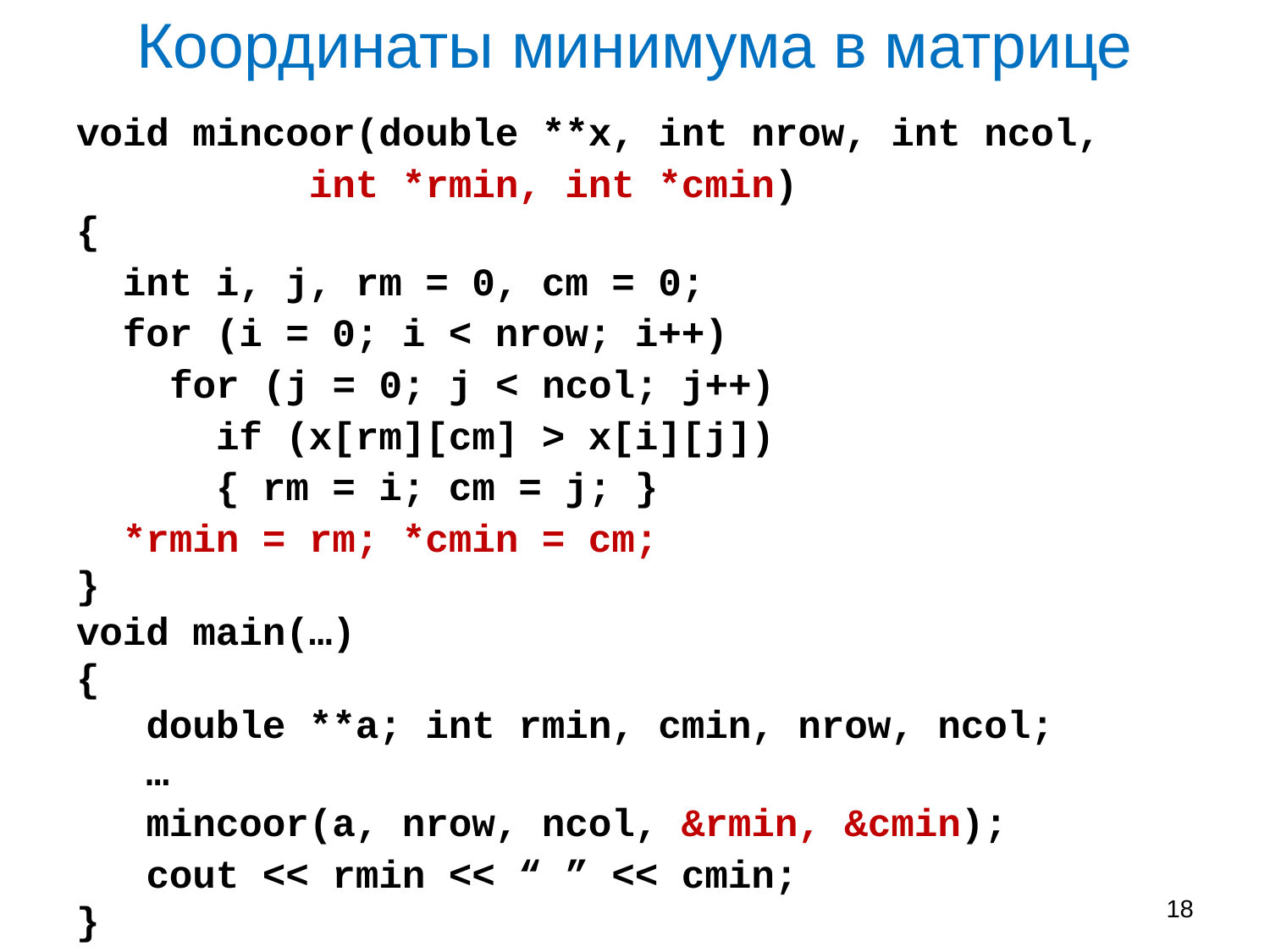

# Координаты минимума в матрице
void mincoor(double **x, int nrow, int ncol,
			   int *rmin, int *cmin)
{
  int i, j, rm = 0, cm = 0;
  for (i = 0; i < nrow; i++)
    for (j = 0; j < ncol; j++)
      if (x[rm][cm] > x[i][j])
      { rm = i; cm = j; }
  *rmin = rm; *cmin = cm;
}
void main(…)
{
   double **a; int rmin, cmin, nrow, ncol;
   …
   mincoor(a, nrow, ncol, &rmin, &cmin);
   cout << rmin << “ ” << cmin;
}
18